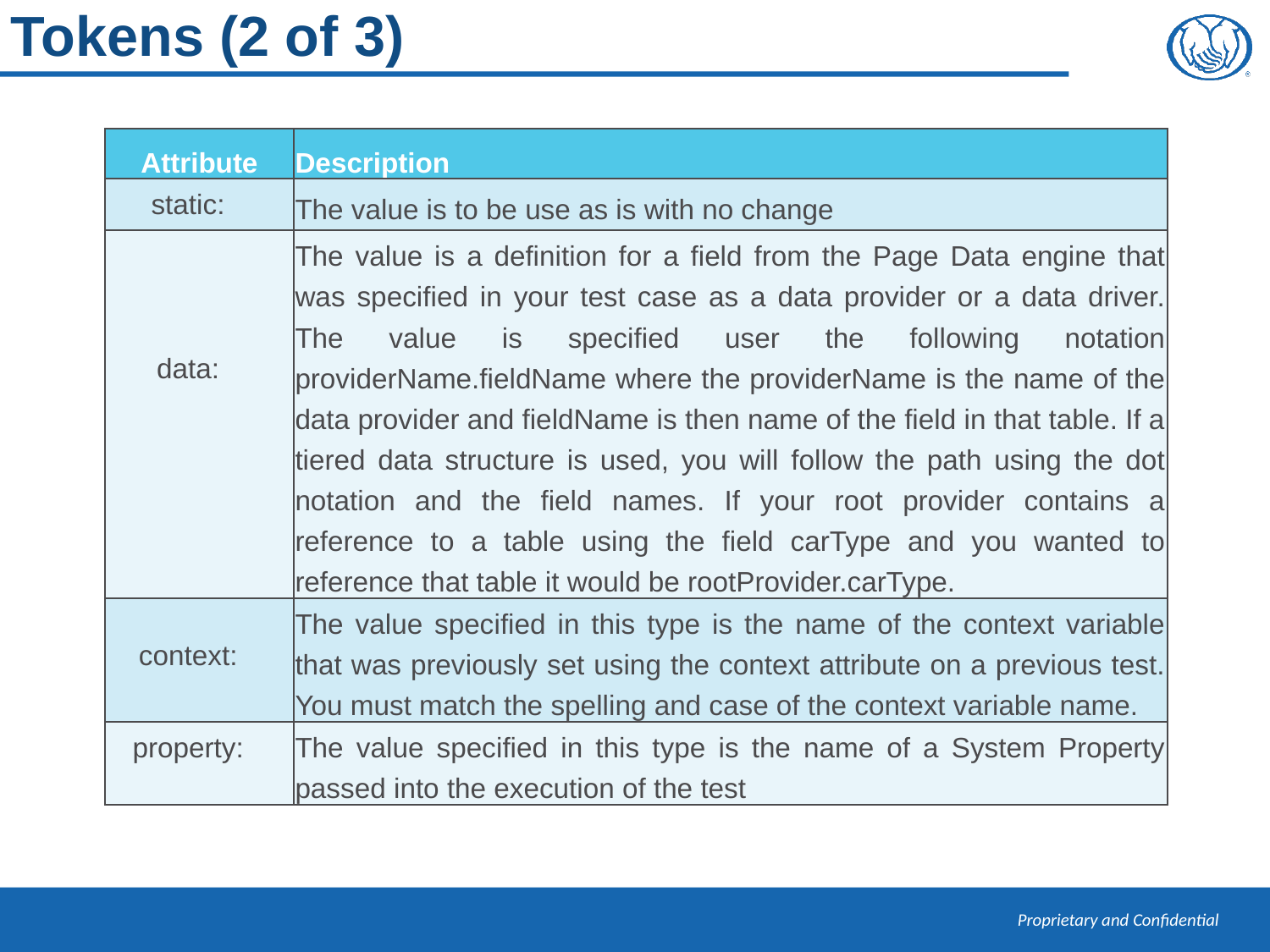

# Tokens (2 of 3)
| Attribute | Description |
| --- | --- |
| static: | The value is to be use as is with no change |
| data: | The value is a definition for a field from the Page Data engine that was specified in your test case as a data provider or a data driver. The value is specified user the following notation providerName.fieldName where the providerName is the name of the data provider and fieldName is then name of the field in that table. If a tiered data structure is used, you will follow the path using the dot notation and the field names. If your root provider contains a reference to a table using the field carType and you wanted to reference that table it would be rootProvider.carType. |
| context: | The value specified in this type is the name of the context variable that was previously set using the context attribute on a previous test. You must match the spelling and case of the context variable name. |
| property: | The value specified in this type is the name of a System Property passed into the execution of the test |